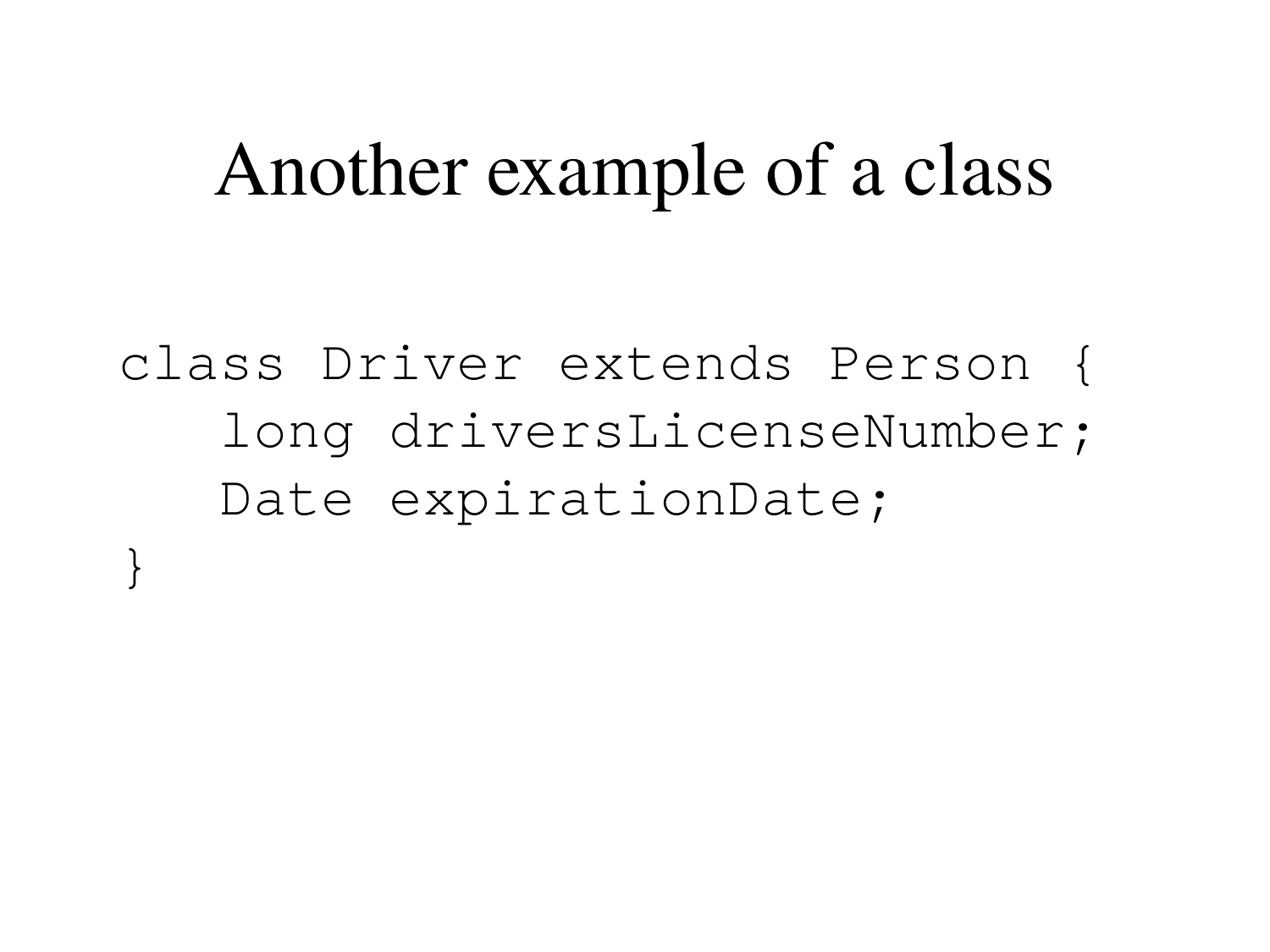

# Another example of a class
class Driver extends Person {
   long driversLicenseNumber;
   Date expirationDate;
}